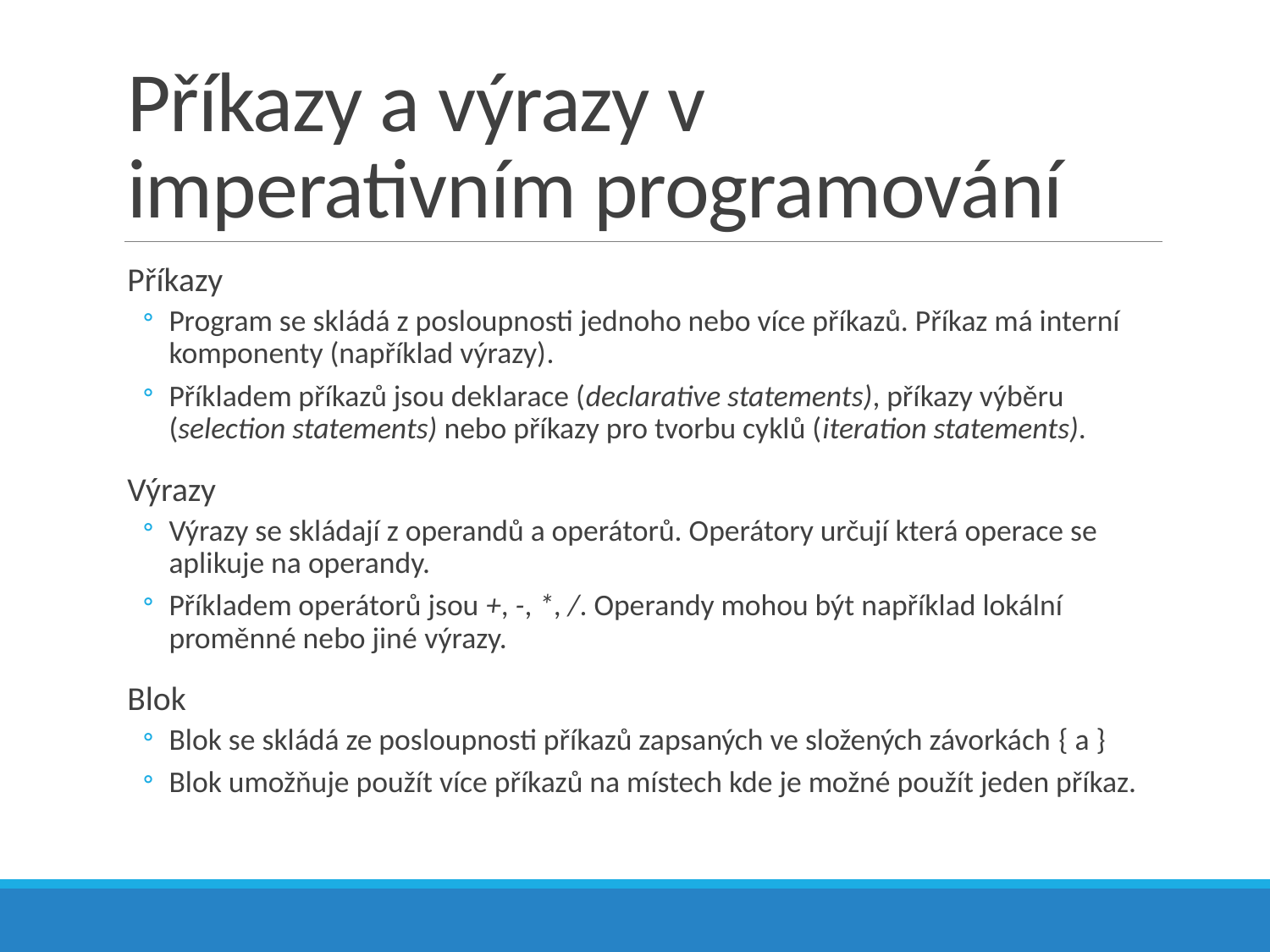

# Příkazy a výrazy v imperativním programování
Příkazy
Program se skládá z posloupnosti jednoho nebo více příkazů. Příkaz má interní komponenty (například výrazy).
Příkladem příkazů jsou deklarace (declarative statements), příkazy výběru  (selection statements) nebo příkazy pro tvorbu cyklů (iteration statements).
Výrazy
Výrazy se skládají z operandů a operátorů. Operátory určují která operace se aplikuje na operandy.
Příkladem operátorů jsou +, -, *, /. Operandy mohou být například lokální proměnné nebo jiné výrazy.
Blok
Blok se skládá ze posloupnosti příkazů zapsaných ve složených závorkách { a }
Blok umožňuje použít více příkazů na místech kde je možné použít jeden příkaz.